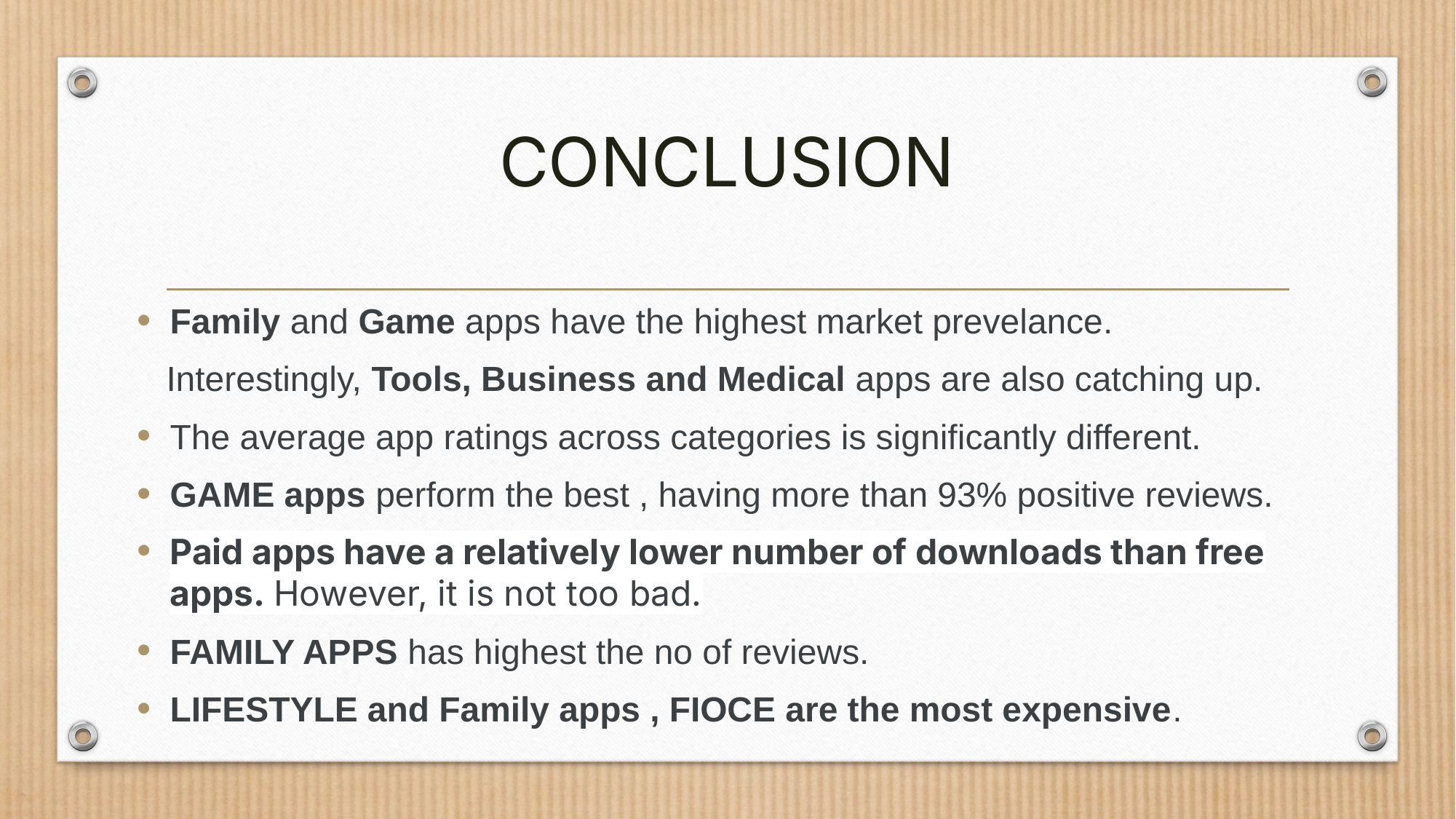

# CONCLUSION
Family and Game apps have the highest market prevelance.
   Interestingly, Tools, Business and Medical apps are also catching up.
The average app ratings across categories is significantly different.
GAME apps perform the best , having more than 93% positive reviews.
Paid apps have a relatively lower number of downloads than free apps. However, it is not too bad.
FAMILY APPS has highest the no of reviews.
LIFESTYLE and Family apps , FIOCE are the most expensive.